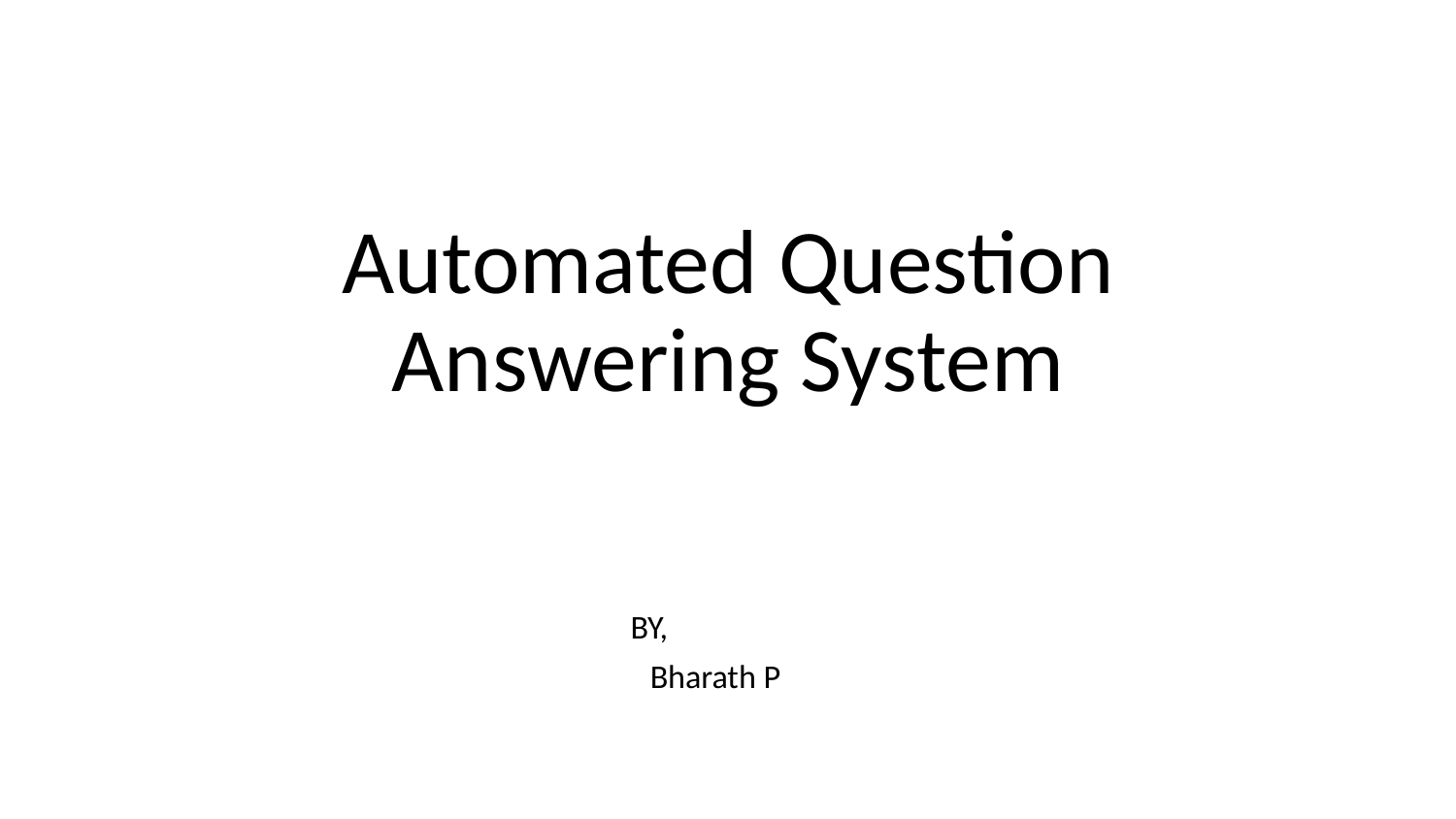

# Automated Question Answering System
BY,
		Bharath P